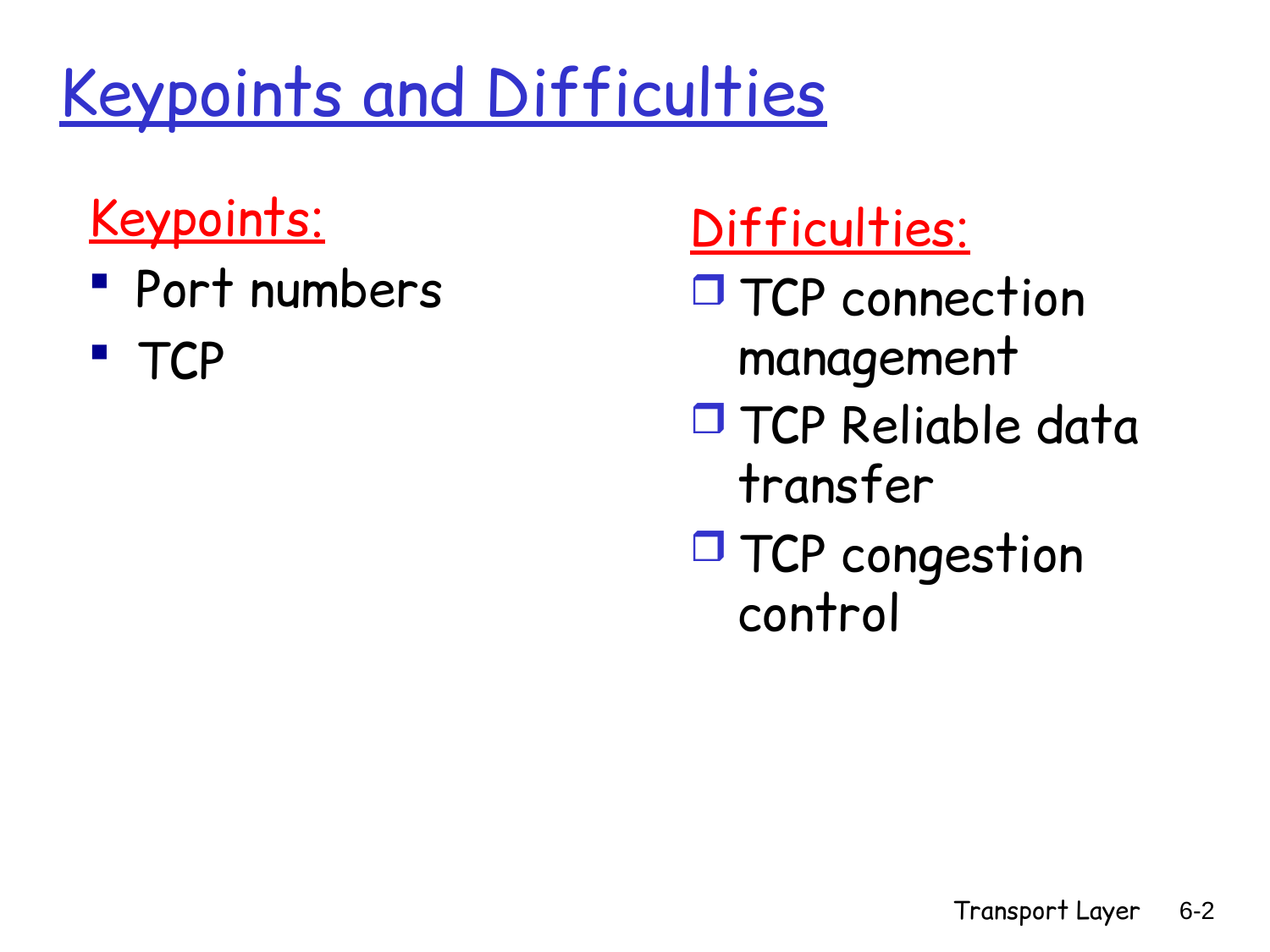

Keypoints and Difficulties
Keypoints:
Port numbers
TCP
Difficulties:
TCP connection management
TCP Reliable data transfer
TCP congestion control
Transport Layer
6-2